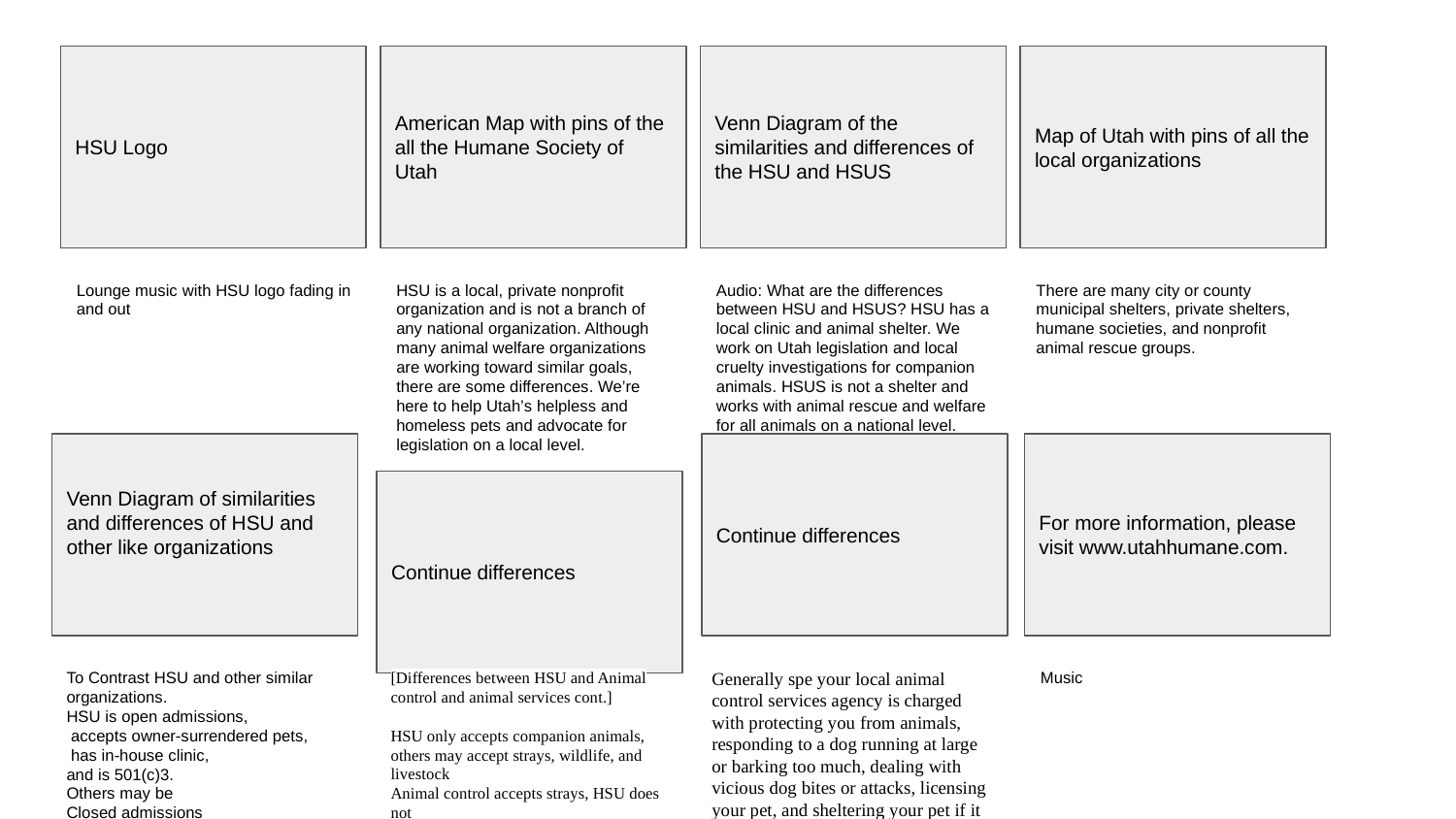

HSU Logo
American Map with pins of the all the Humane Society of Utah
Venn Diagram of the similarities and differences of the HSU and HSUS
Map of Utah with pins of all the local organizations
Lounge music with HSU logo fading in and out
HSU is a local, private nonprofit organization and is not a branch of any national organization. Although many animal welfare organizations are working toward similar goals, there are some differences. We’re here to help Utah’s helpless and homeless pets and advocate for legislation on a local level.

Audio: What are the differences between HSU and HSUS? HSU has a local clinic and animal shelter. We work on Utah legislation and local cruelty investigations for companion animals. HSUS is not a shelter and works with animal rescue and welfare for all animals on a national level.

There are many city or county municipal shelters, private shelters, humane societies, and nonprofit animal rescue groups.
Venn Diagram of similarities and differences of HSU and other like organizations

Continue differences
For more information, please visit www.utahhumane.com.
Continue differences
To Contrast HSU and other similar organizations.
HSU is open admissions,
 accepts owner-surrendered pets,
 has in-house clinic,
and is 501(c)3.
Others may be
Closed admissions
No owner surrendered pets
May NOT have clinics
Funded by taxes or other government funding
[Differences between HSU and Animal control and animal services cont.]

HSU only accepts companion animals, others may accept strays, wildlife, and livestock
Animal control accepts strays, HSU does not
HSU cannot take an animal from the field and does not have law enforcement ability.

Generally spe your local animal control services agency is charged with protecting you from animals, responding to a dog running at large or barking too much, dealing with vicious dog bites or attacks, licensing your pet, and sheltering your pet if it were lost. Most animal control agencies are also responsible for deceased animals in your neighborhood
Music